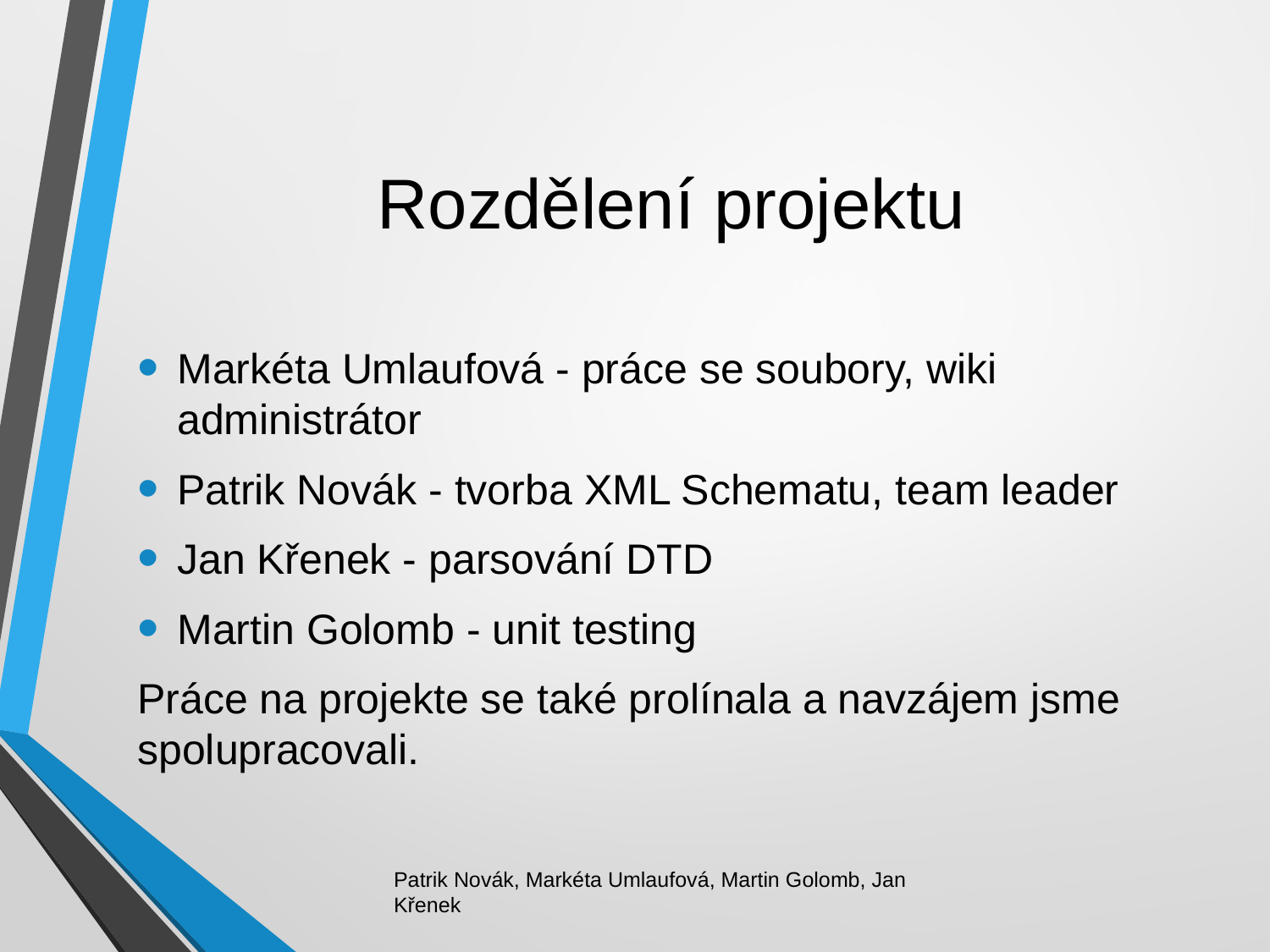

# Rozdělení projektu
Markéta Umlaufová - práce se soubory, wiki administrátor
Patrik Novák - tvorba XML Schematu, team leader
Jan Křenek - parsování DTD
Martin Golomb - unit testing
Práce na projekte se také prolínala a navzájem jsme spolupracovali.
Patrik Novák, Markéta Umlaufová, Martin Golomb, Jan Křenek